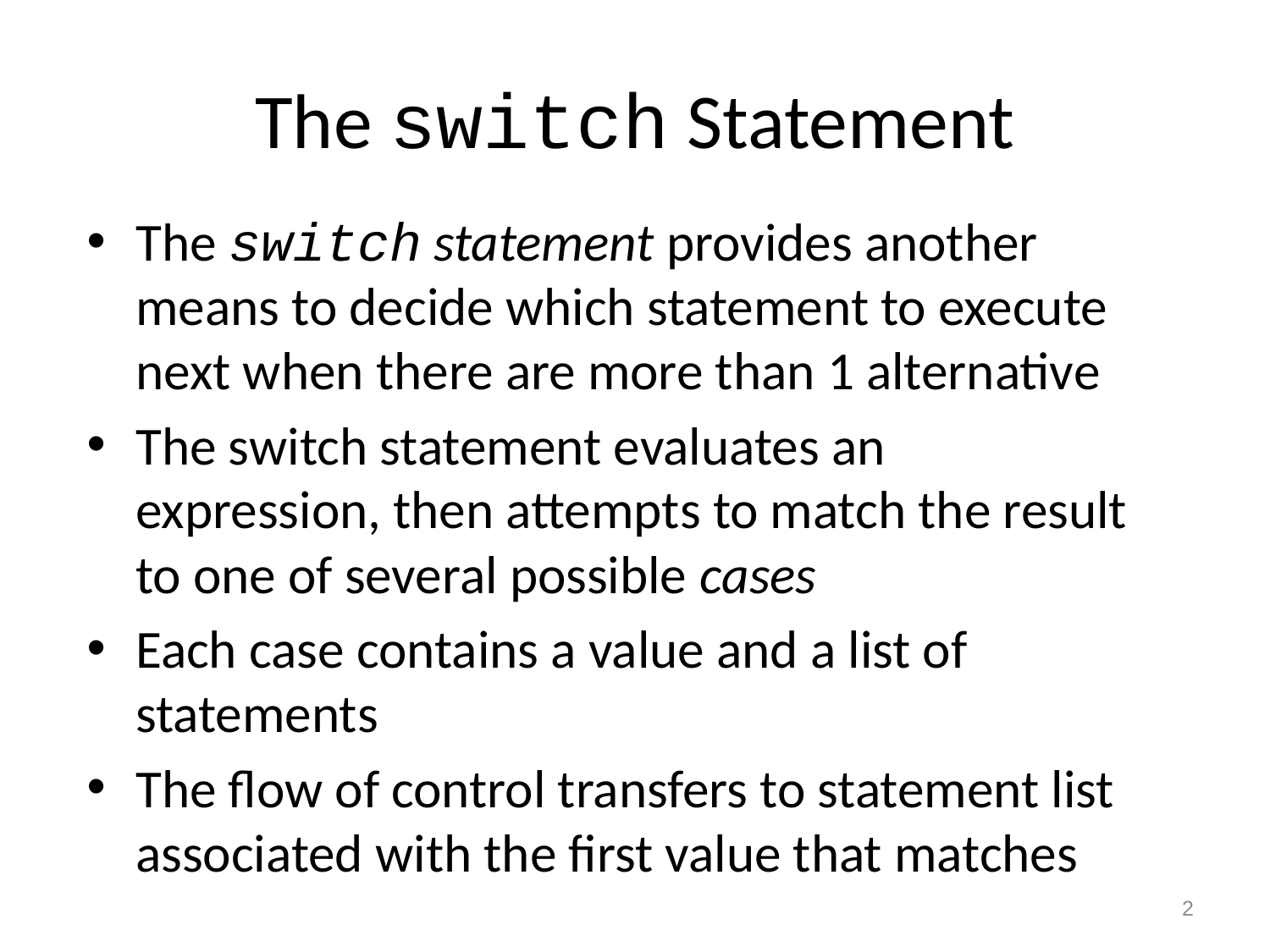

# The switch Statement
The switch statement provides another means to decide which statement to execute next when there are more than 1 alternative
The switch statement evaluates an expression, then attempts to match the result to one of several possible cases
Each case contains a value and a list of statements
The flow of control transfers to statement list associated with the first value that matches
2